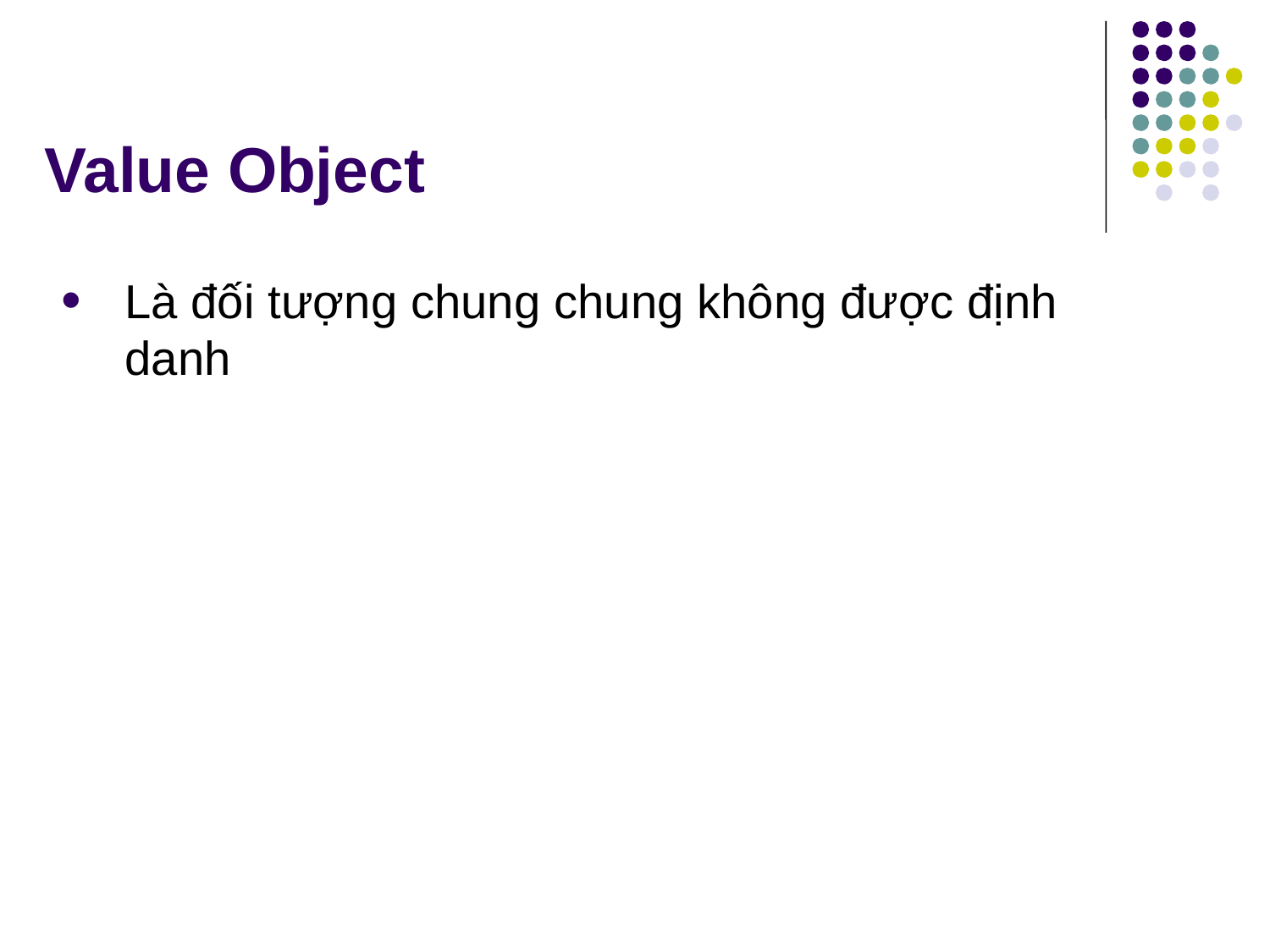

# Value Object
Là đối tượng chung chung không được định danh